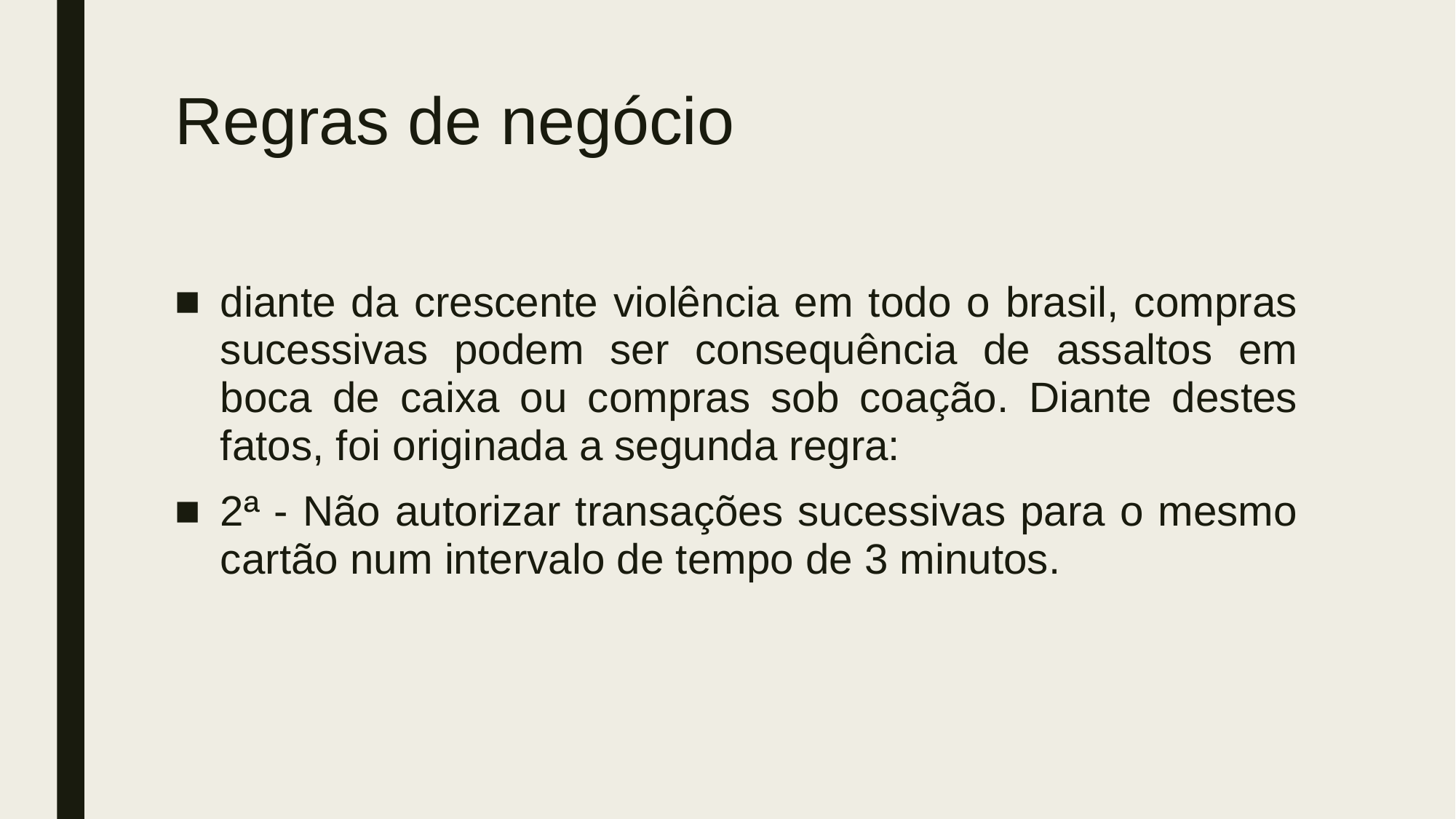

# Regras de negócio
diante da crescente violência em todo o brasil, compras sucessivas podem ser consequência de assaltos em boca de caixa ou compras sob coação. Diante destes fatos, foi originada a segunda regra:
2ª - Não autorizar transações sucessivas para o mesmo cartão num intervalo de tempo de 3 minutos.